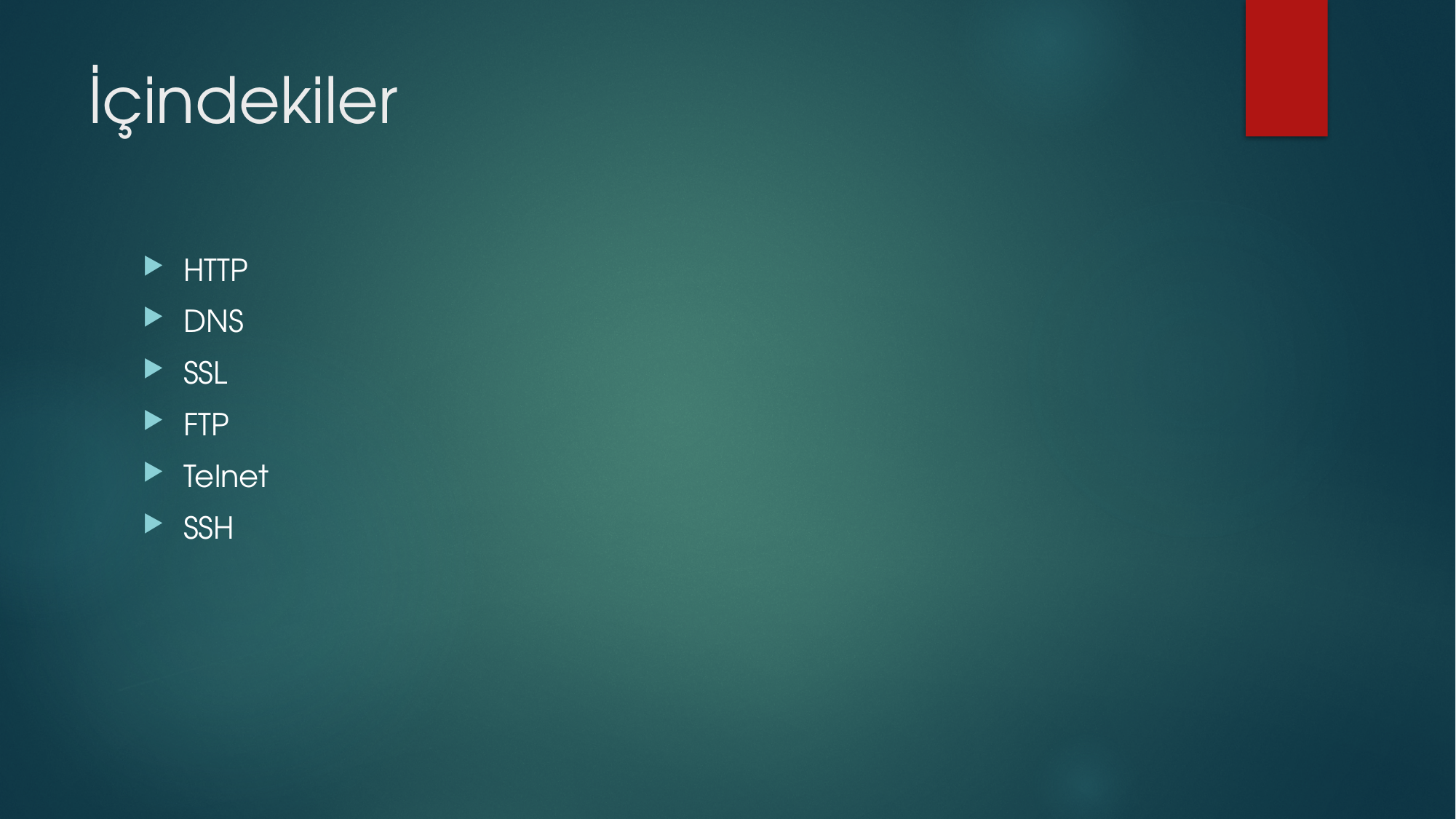

# İçindekiler
HTTP
DNS
SSL
FTP
Telnet
SSH